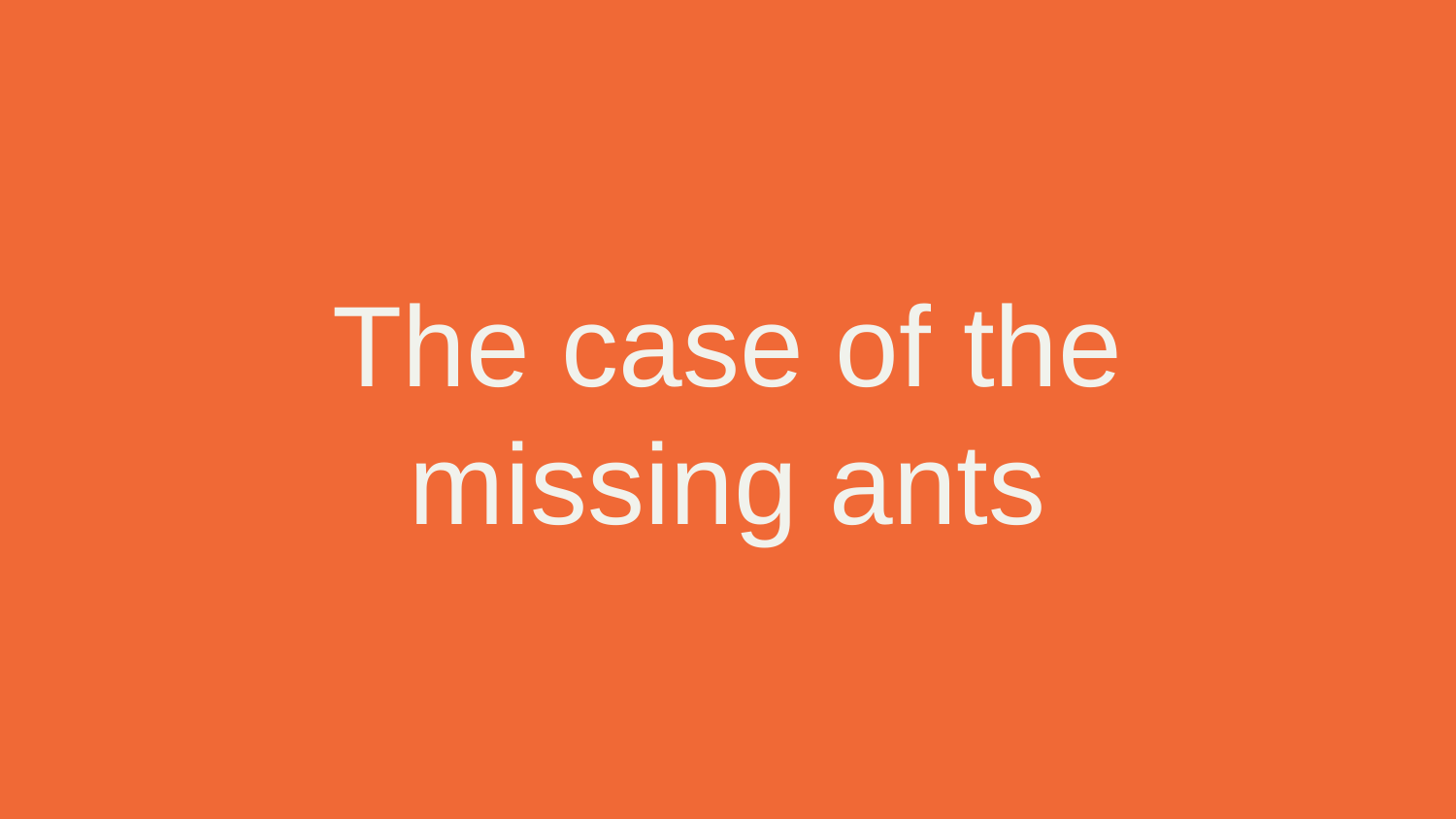

# The case of the missing ants